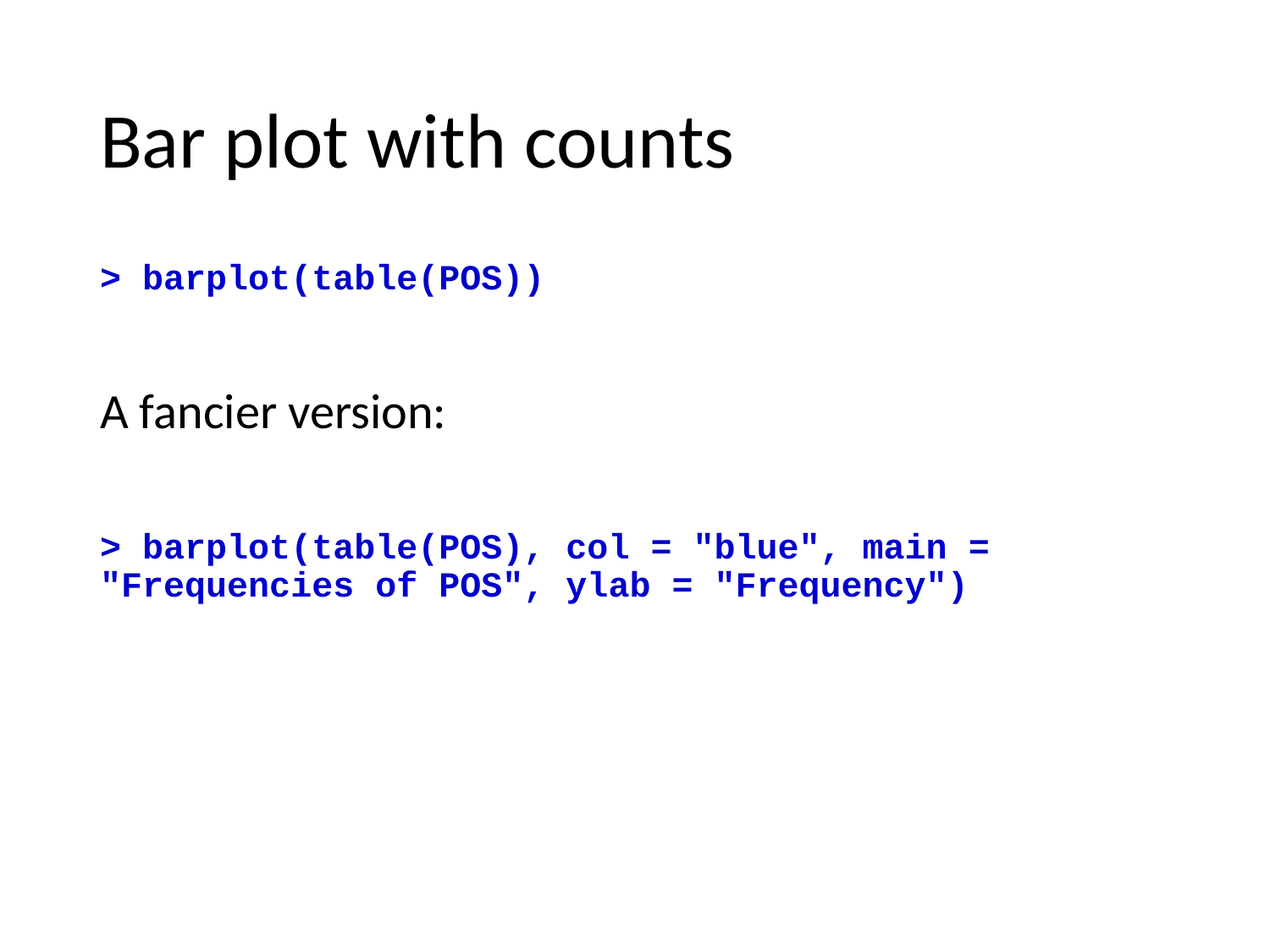

# Bar plot with counts
> barplot(table(POS))

A fancier version:

> barplot(table(POS), col = "blue", main = "Frequencies of POS", ylab = "Frequency")